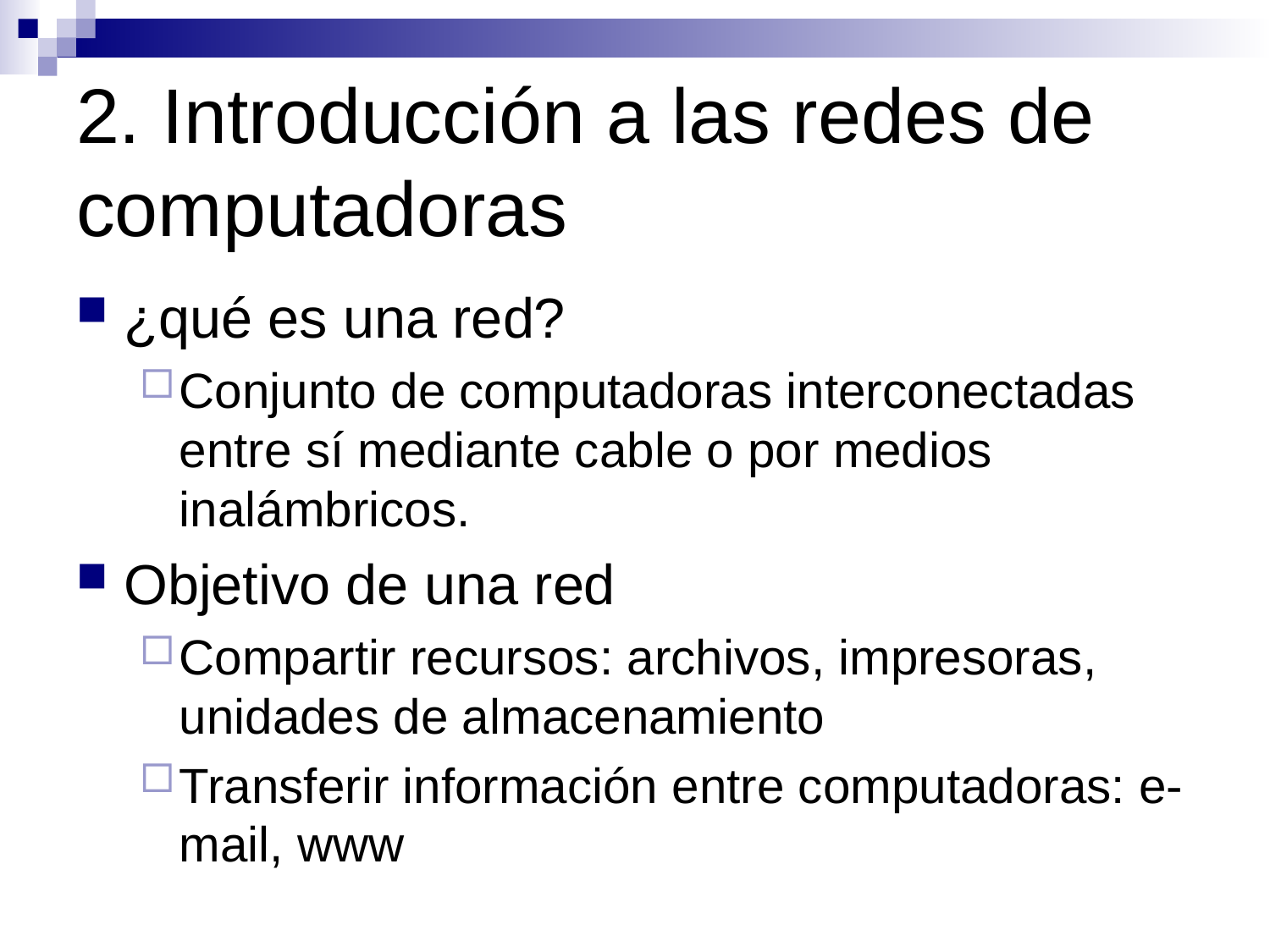

# 2. Introducción a las redes de computadoras
¿qué es una red?
Conjunto de computadoras interconectadas entre sí mediante cable o por medios inalámbricos.
Objetivo de una red
Compartir recursos: archivos, impresoras, unidades de almacenamiento
Transferir información entre computadoras: e-mail, www